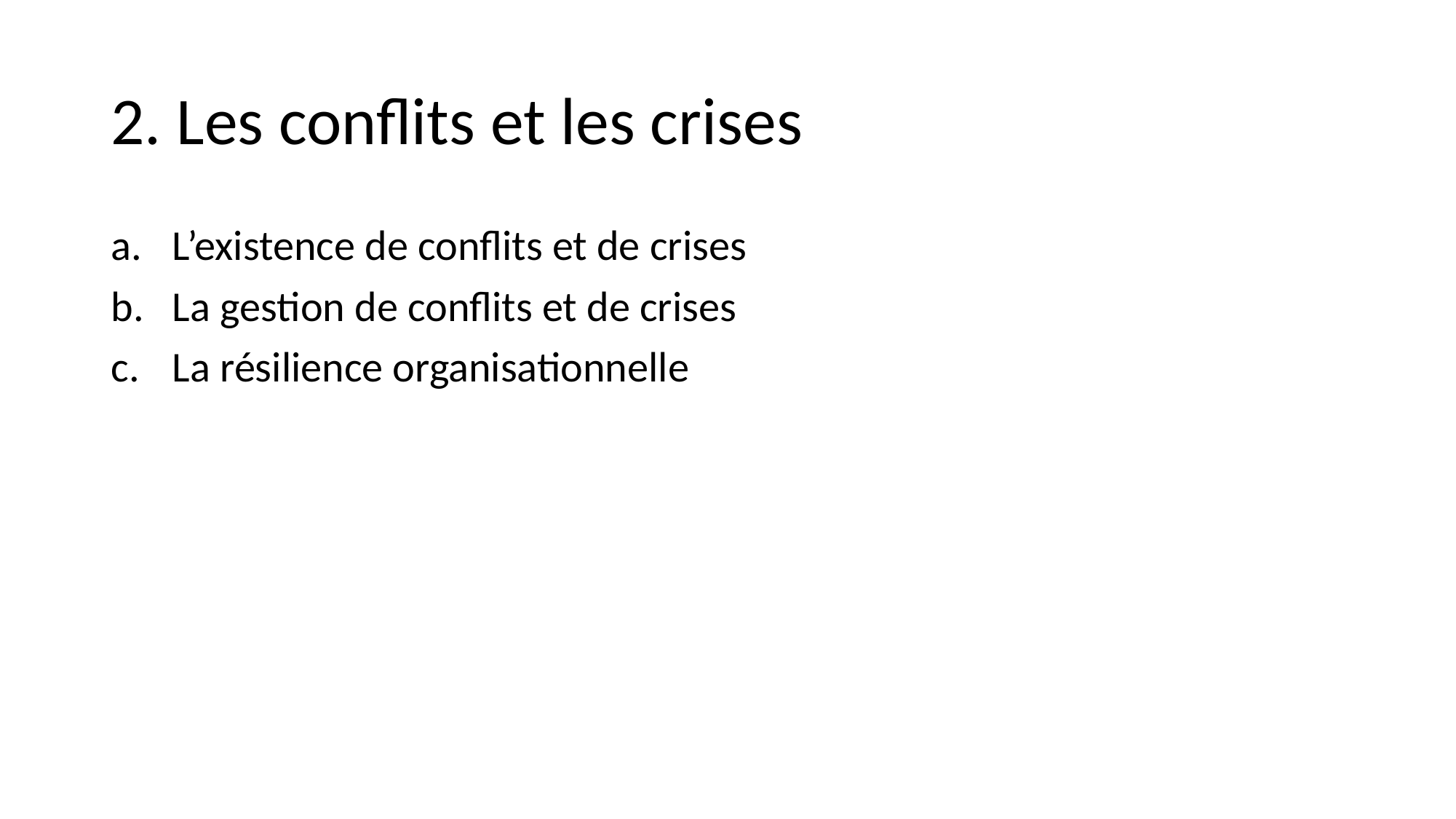

# 2. Les conflits et les crises
L’existence de conflits et de crises
La gestion de conflits et de crises
La résilience organisationnelle